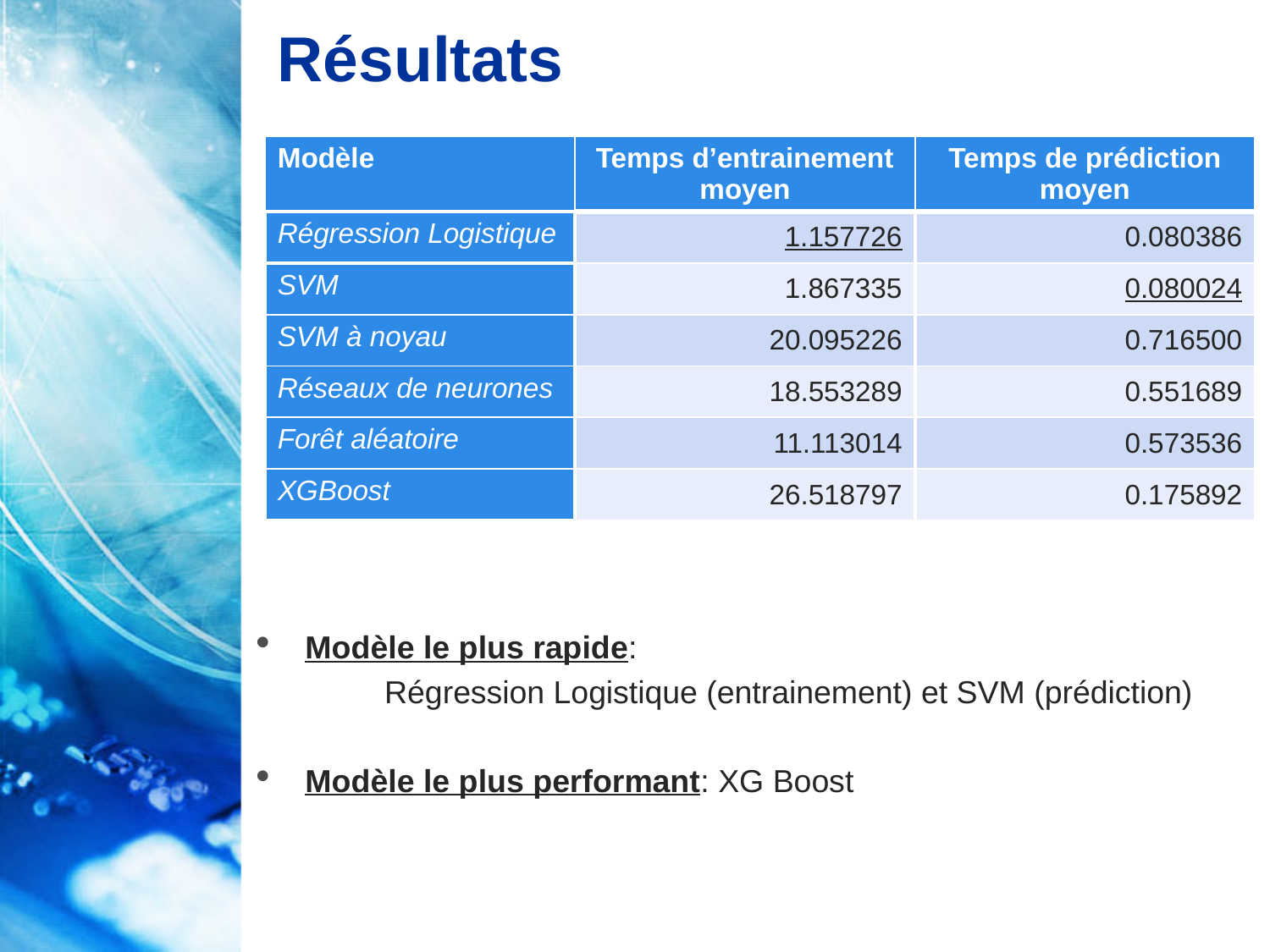

# Résultats
| Modèle | Temps d’entrainement moyen | Temps de prédiction moyen |
| --- | --- | --- |
| Régression Logistique | 1.157726 | 0.080386 |
| SVM | 1.867335 | 0.080024 |
| SVM à noyau | 20.095226 | 0.716500 |
| Réseaux de neurones | 18.553289 | 0.551689 |
| Forêt aléatoire | 11.113014 | 0.573536 |
| XGBoost | 26.518797 | 0.175892 |
Modèle le plus rapide:
	Régression Logistique (entrainement) et SVM (prédiction)

Modèle le plus performant: XG Boost